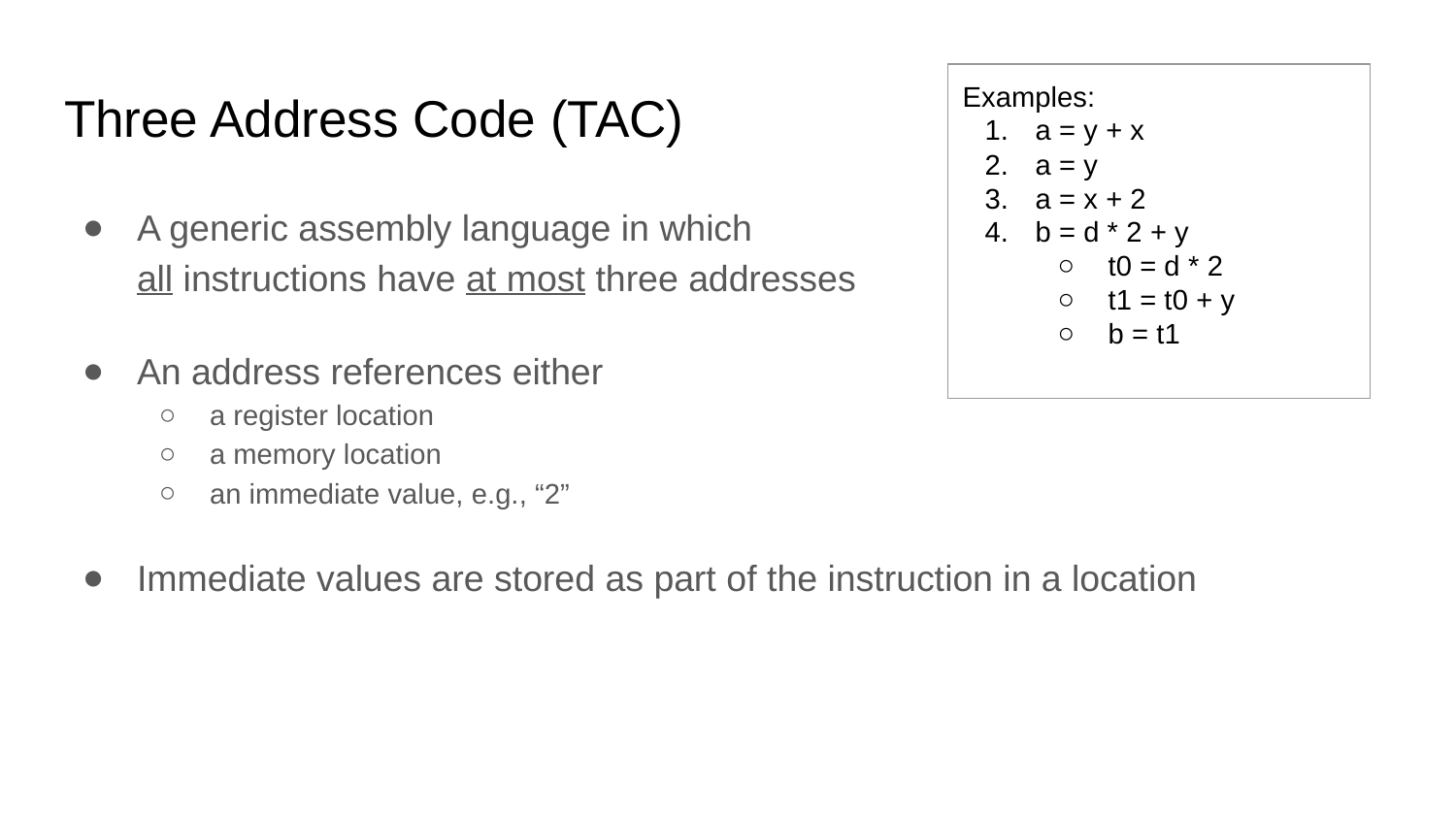

Examples:
a = y + x
a = y
a = x + 2
b = d * 2 + y
t0 = d * 2
t1 = t0 + y
b = t1

# Three Address Code (TAC)
A generic assembly language in which
all instructions have at most three addresses
An address references either
a register location
a memory location
an immediate value, e.g., “2”
Immediate values are stored as part of the instruction in a location